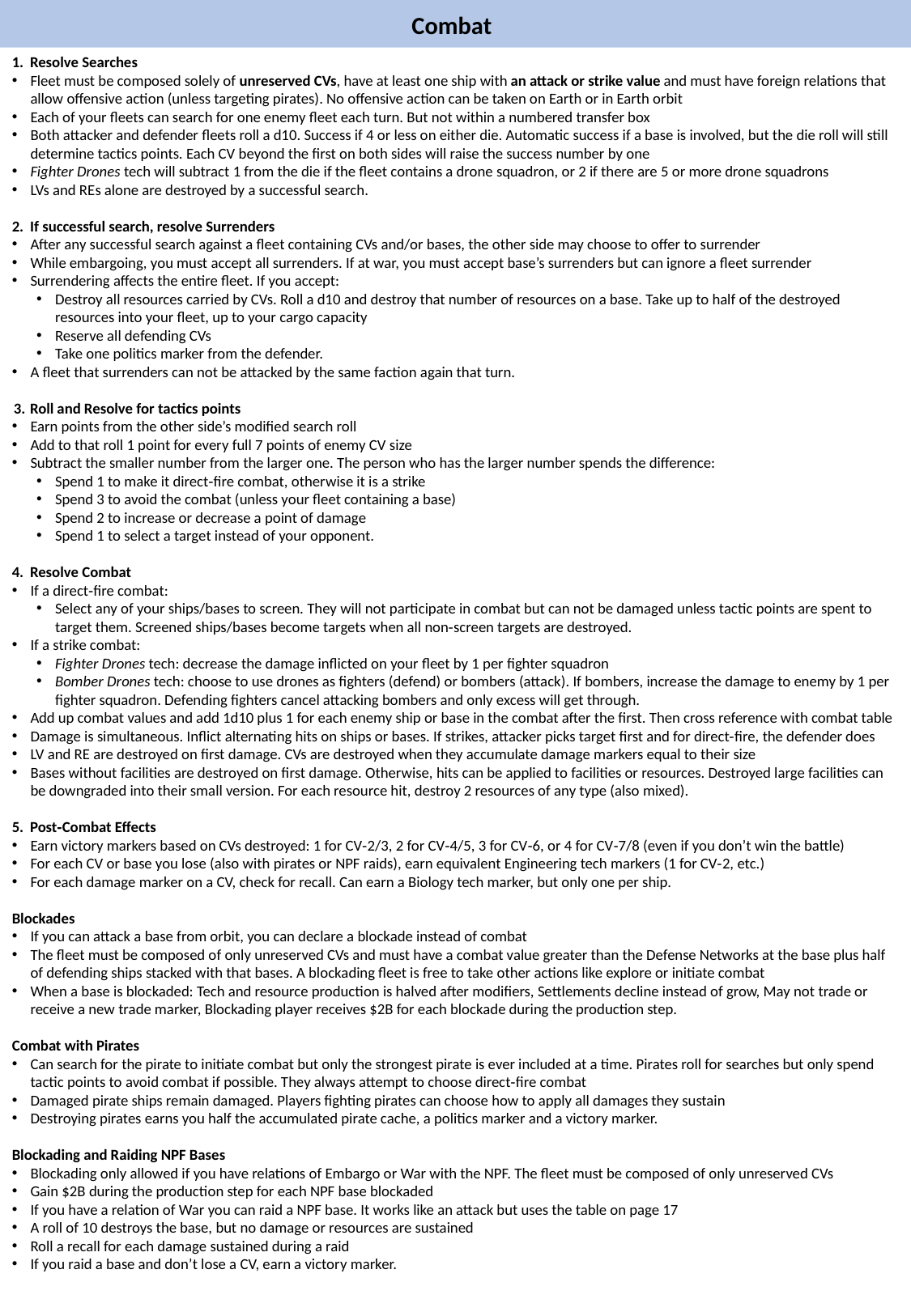

Combat
Resolve Searches
Fleet must be composed solely of unreserved CVs, have at least one ship with an attack or strike value and must have foreign relations that allow offensive action (unless targeting pirates). No offensive action can be taken on Earth or in Earth orbit
Each of your fleets can search for one enemy fleet each turn. But not within a numbered transfer box
Both attacker and defender fleets roll a d10. Success if 4 or less on either die. Automatic success if a base is involved, but the die roll will still determine tactics points. Each CV beyond the first on both sides will raise the success number by one
Fighter Drones tech will subtract 1 from the die if the fleet contains a drone squadron, or 2 if there are 5 or more drone squadrons
LVs and REs alone are destroyed by a successful search.

If successful search, resolve Surrenders
After any successful search against a fleet containing CVs and/or bases, the other side may choose to offer to surrender
While embargoing, you must accept all surrenders. If at war, you must accept base’s surrenders but can ignore a fleet surrender
Surrendering affects the entire fleet. If you accept:
Destroy all resources carried by CVs. Roll a d10 and destroy that number of resources on a base. Take up to half of the destroyed resources into your fleet, up to your cargo capacity
Reserve all defending CVs
Take one politics marker from the defender.
A fleet that surrenders can not be attacked by the same faction again that turn.

Roll and Resolve for tactics points
Earn points from the other side’s modified search roll
Add to that roll 1 point for every full 7 points of enemy CV size
Subtract the smaller number from the larger one. The person who has the larger number spends the difference:
Spend 1 to make it direct‐fire combat, otherwise it is a strike
Spend 3 to avoid the combat (unless your fleet containing a base)
Spend 2 to increase or decrease a point of damage
Spend 1 to select a target instead of your opponent.

Resolve Combat
If a direct‐fire combat:
Select any of your ships/bases to screen. They will not participate in combat but can not be damaged unless tactic points are spent to target them. Screened ships/bases become targets when all non‐screen targets are destroyed.
If a strike combat:
Fighter Drones tech: decrease the damage inflicted on your fleet by 1 per fighter squadron
Bomber Drones tech: choose to use drones as fighters (defend) or bombers (attack). If bombers, increase the damage to enemy by 1 per fighter squadron. Defending fighters cancel attacking bombers and only excess will get through.
Add up combat values and add 1d10 plus 1 for each enemy ship or base in the combat after the first. Then cross reference with combat table
Damage is simultaneous. Inflict alternating hits on ships or bases. If strikes, attacker picks target first and for direct‐fire, the defender does
LV and RE are destroyed on first damage. CVs are destroyed when they accumulate damage markers equal to their size
Bases without facilities are destroyed on first damage. Otherwise, hits can be applied to facilities or resources. Destroyed large facilities can be downgraded into their small version. For each resource hit, destroy 2 resources of any type (also mixed).

Post‐Combat Effects
Earn victory markers based on CVs destroyed: 1 for CV‐2/3, 2 for CV‐4/5, 3 for CV‐6, or 4 for CV‐7/8 (even if you don’t win the battle)
For each CV or base you lose (also with pirates or NPF raids), earn equivalent Engineering tech markers (1 for CV‐2, etc.)
For each damage marker on a CV, check for recall. Can earn a Biology tech marker, but only one per ship.

Blockades
If you can attack a base from orbit, you can declare a blockade instead of combat
The fleet must be composed of only unreserved CVs and must have a combat value greater than the Defense Networks at the base plus half of defending ships stacked with that bases. A blockading fleet is free to take other actions like explore or initiate combat
When a base is blockaded: Tech and resource production is halved after modifiers, Settlements decline instead of grow, May not trade or receive a new trade marker, Blockading player receives $2B for each blockade during the production step.

Combat with Pirates
Can search for the pirate to initiate combat but only the strongest pirate is ever included at a time. Pirates roll for searches but only spend tactic points to avoid combat if possible. They always attempt to choose direct‐fire combat
Damaged pirate ships remain damaged. Players fighting pirates can choose how to apply all damages they sustain
Destroying pirates earns you half the accumulated pirate cache, a politics marker and a victory marker.

Blockading and Raiding NPF Bases
Blockading only allowed if you have relations of Embargo or War with the NPF. The fleet must be composed of only unreserved CVs
Gain $2B during the production step for each NPF base blockaded
If you have a relation of War you can raid a NPF base. It works like an attack but uses the table on page 17
A roll of 10 destroys the base, but no damage or resources are sustained
Roll a recall for each damage sustained during a raid
If you raid a base and don’t lose a CV, earn a victory marker.